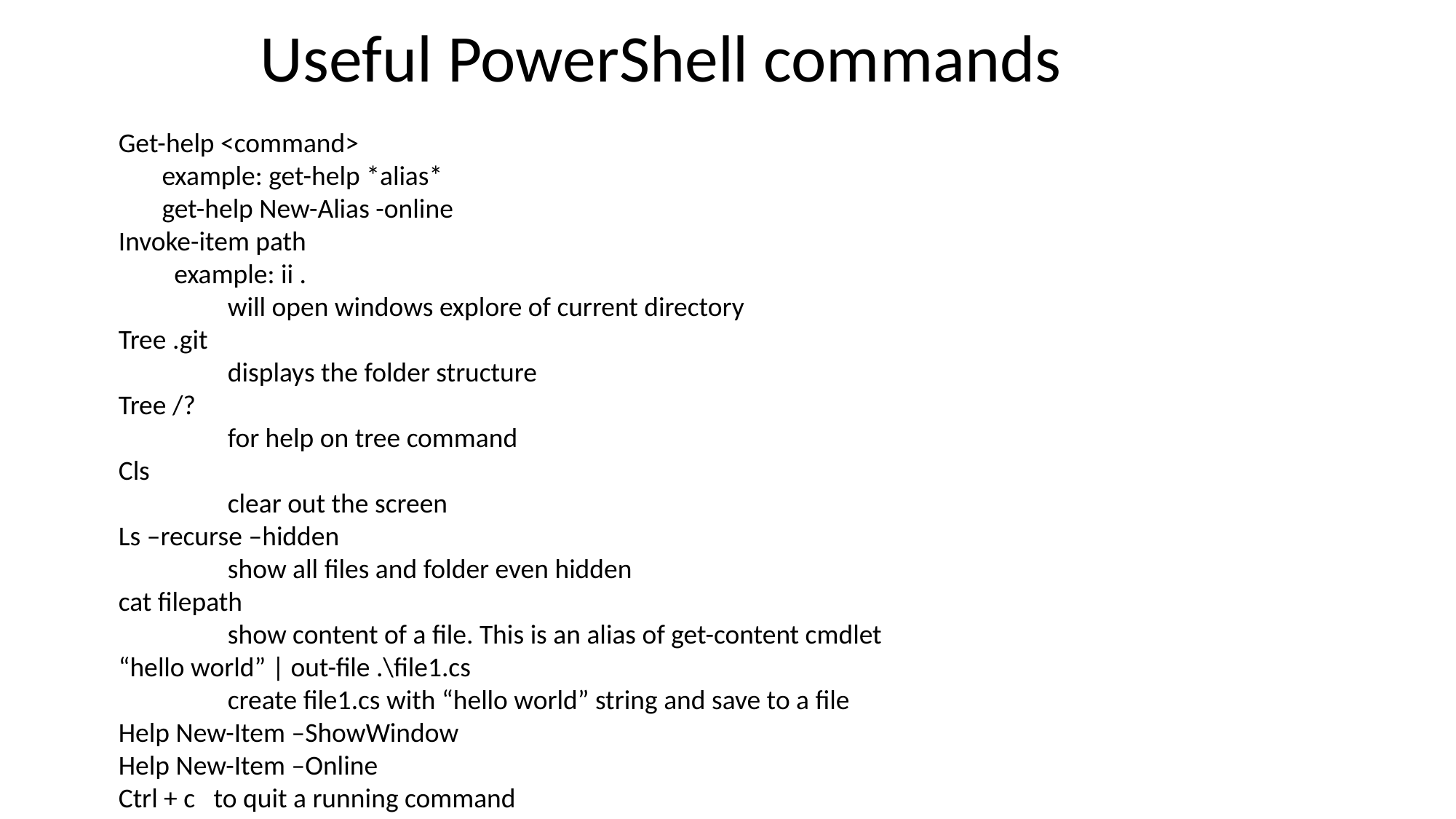

# Useful PowerShell commands
Get-help <command>
       example: get-help *alias*
       get-help New-Alias -online
Invoke-item path
         example: ii .
	will open windows explore of current directory
Tree .git
	displays the folder structure
Tree /?
	for help on tree command
Cls
	clear out the screen
Ls –recurse –hidden
	show all files and folder even hidden
cat filepath
	show content of a file. This is an alias of get-content cmdlet
“hello world” | out-file .\file1.cs
	create file1.cs with “hello world” string and save to a file
Help New-Item –ShowWindow
Help New-Item –Online
Ctrl + c   to quit a running command